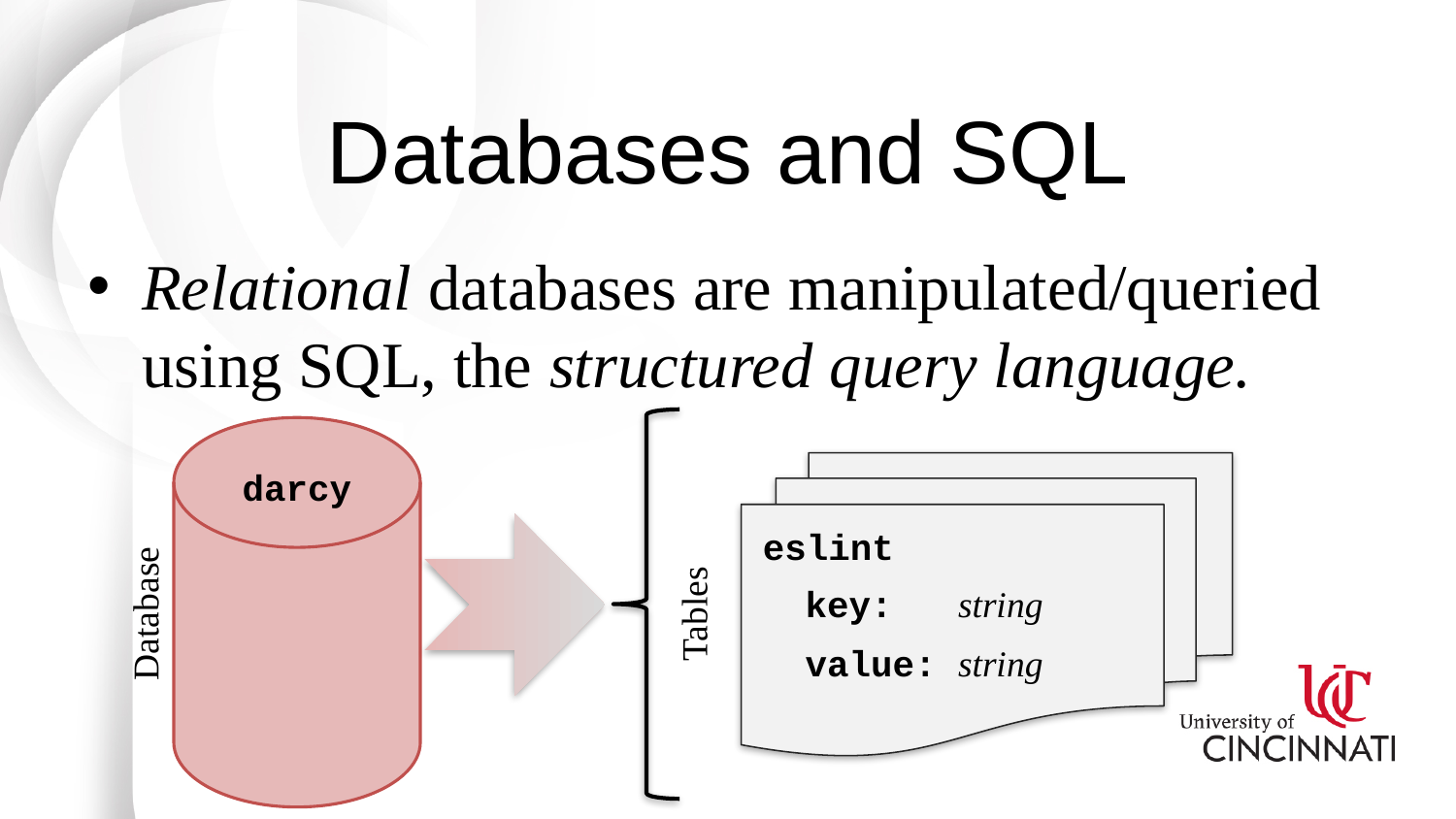

# Databases and SQL
Relational databases are manipulated/queried using SQL, the structured query language.

darcy

eslint
key:   string
Tables
Database
value: string